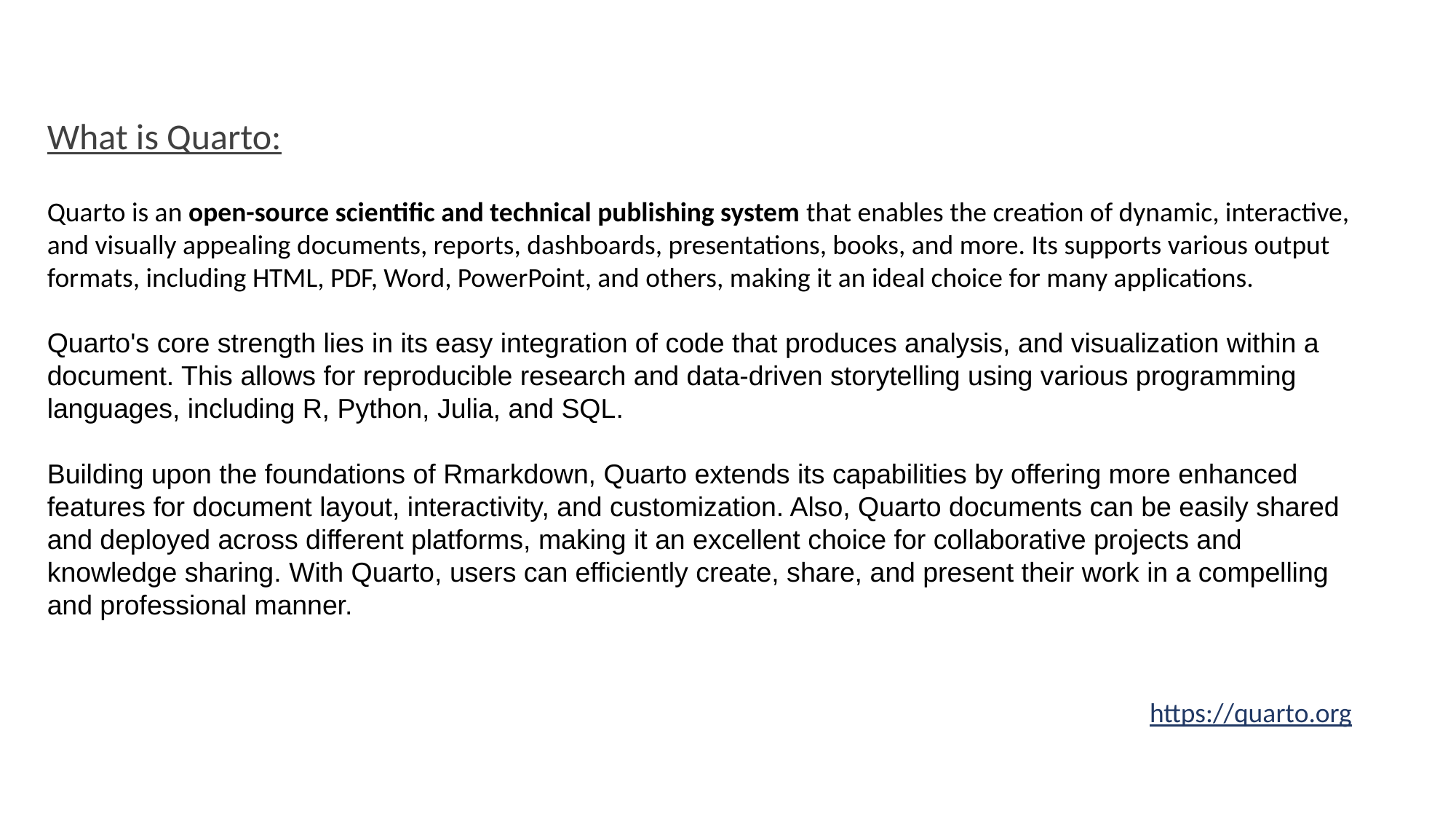

What is Quarto:
Quarto is an open-source scientific and technical publishing system that enables the creation of dynamic, interactive, and visually appealing documents, reports, dashboards, presentations, books, and more. Its supports various output formats, including HTML, PDF, Word, PowerPoint, and others, making it an ideal choice for many applications.

Quarto's core strength lies in its easy integration of code that produces analysis, and visualization within a document. This allows for reproducible research and data-driven storytelling using various programming languages, including R, Python, Julia, and SQL.

Building upon the foundations of Rmarkdown, Quarto extends its capabilities by offering more enhanced features for document layout, interactivity, and customization. Also, Quarto documents can be easily shared and deployed across different platforms, making it an excellent choice for collaborative projects and knowledge sharing. With Quarto, users can efficiently create, share, and present their work in a compelling and professional manner.
https://quarto.org